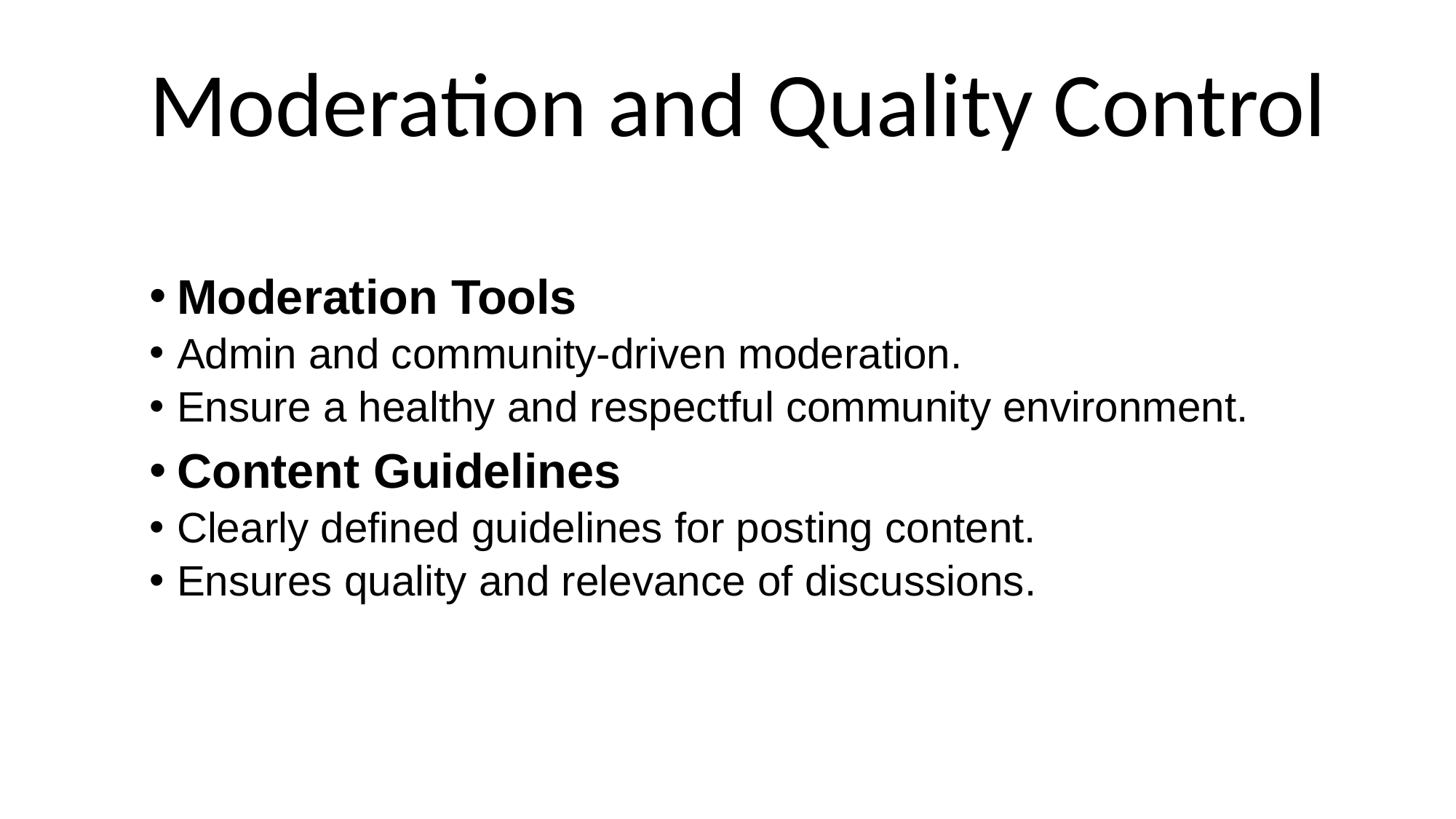

# Moderation and Quality Control

Moderation Tools
Admin and community-driven moderation.
Ensure a healthy and respectful community environment.
Content Guidelines
Clearly defined guidelines for posting content.
Ensures quality and relevance of discussions.